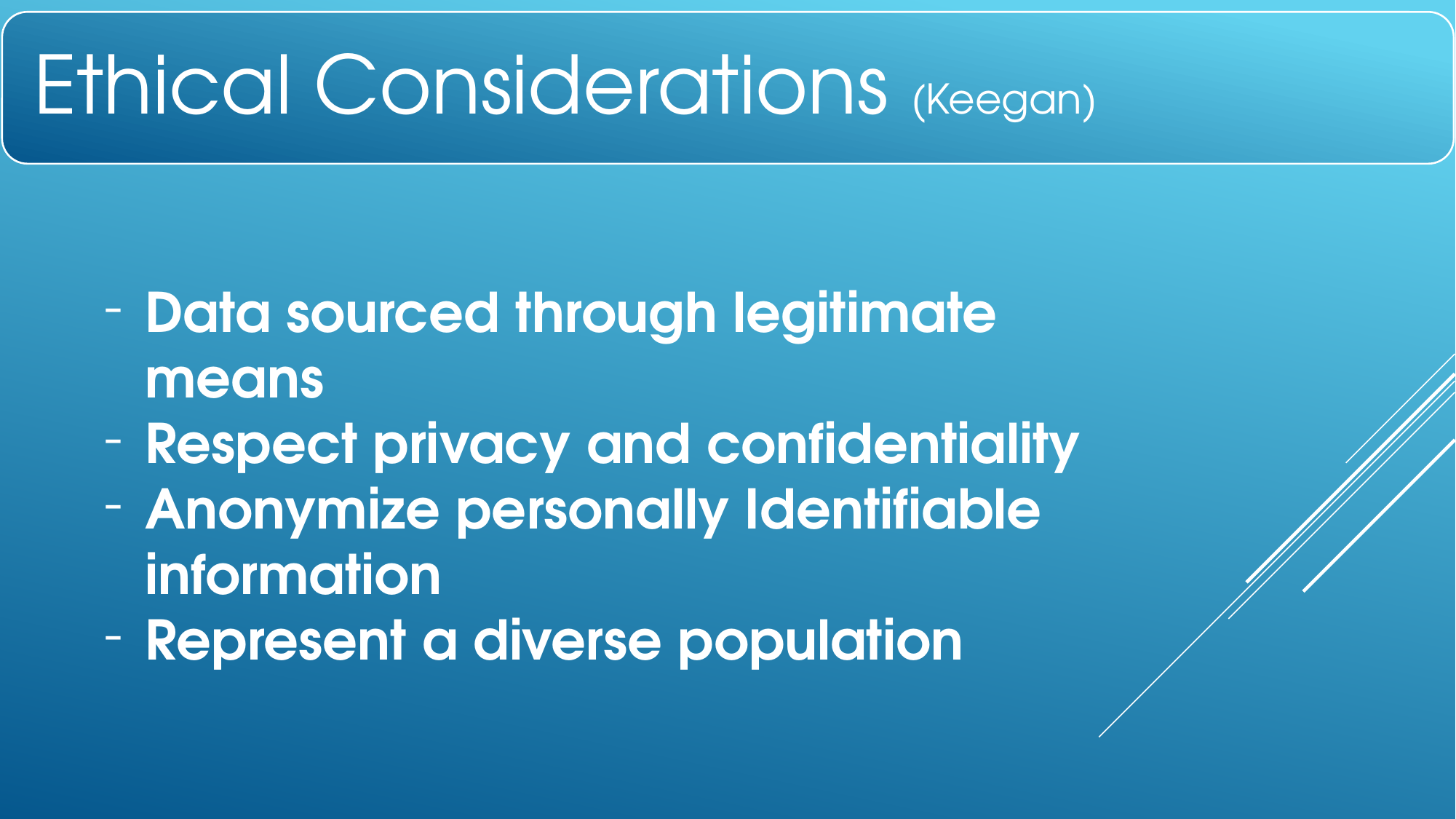

Ethical Considerations (Keegan)
# Data sourced through legitimate means
Respect privacy and confidentiality
Anonymize personally Identifiable information
Represent a diverse population